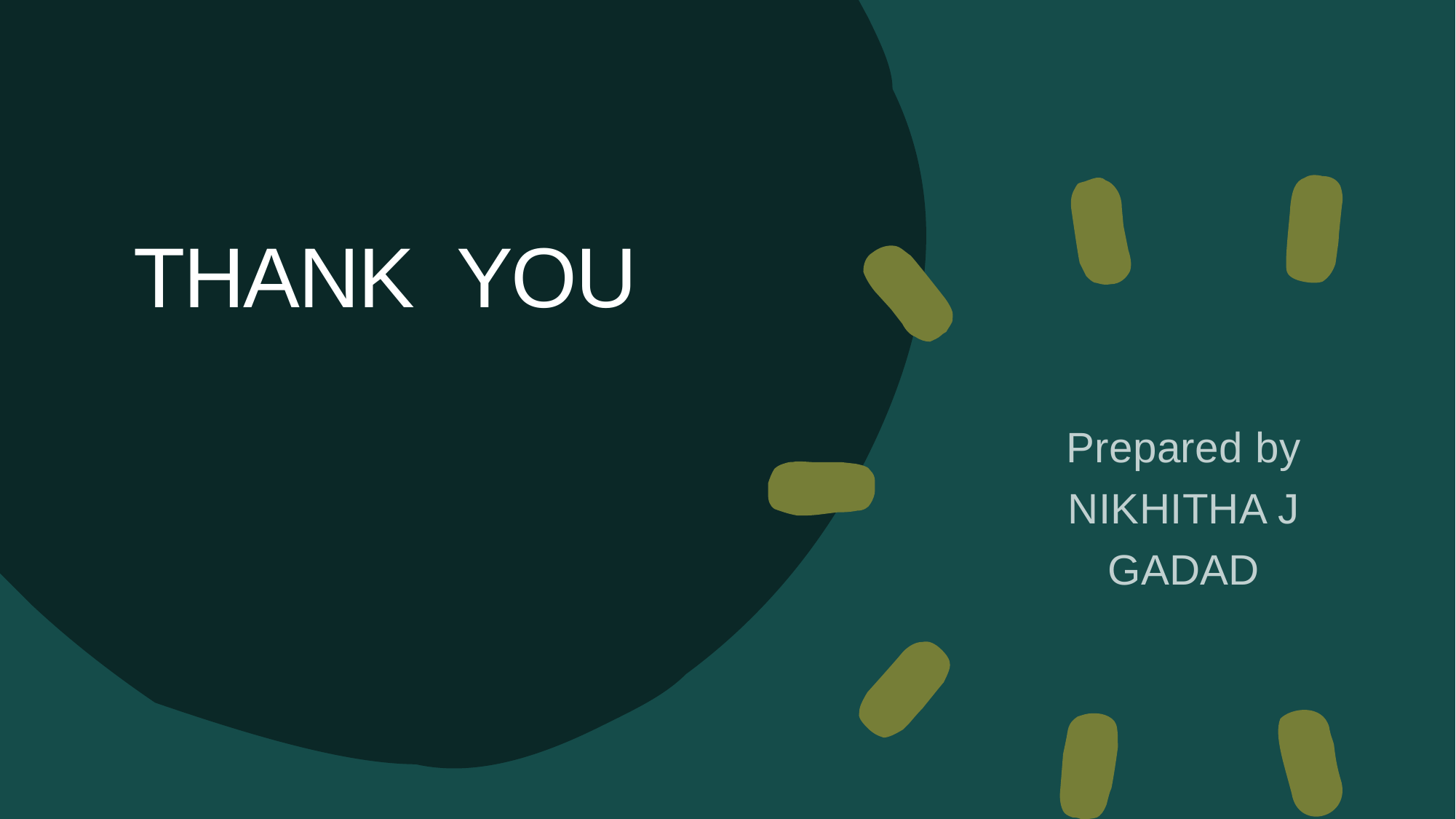

# THANK  YOU

Prepared by NIKHITHA J GADAD